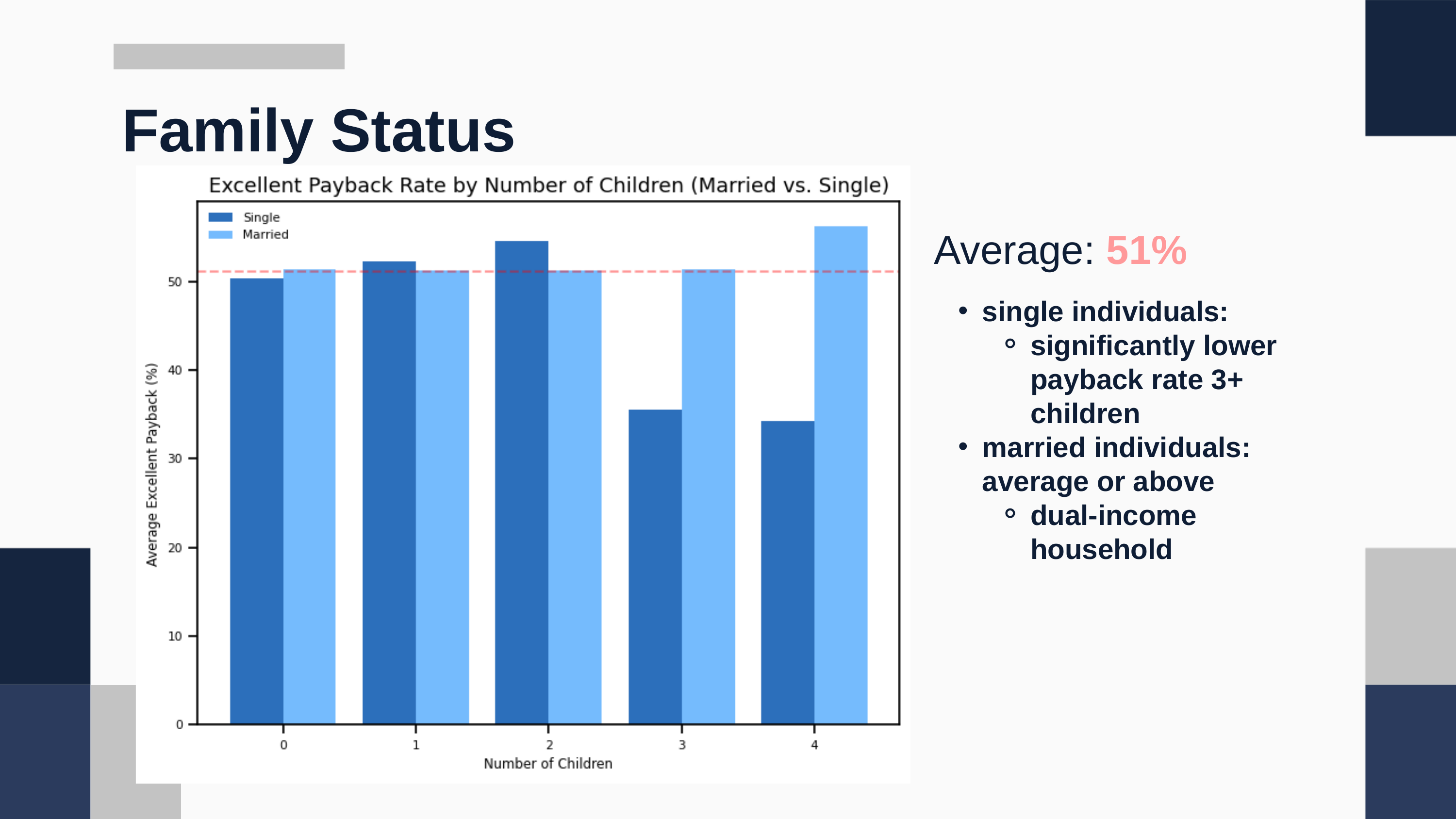

Family Status

Average: 51%
single individuals:
significantly lower payback rate 3+ children
married individuals: average or above
dual-income household